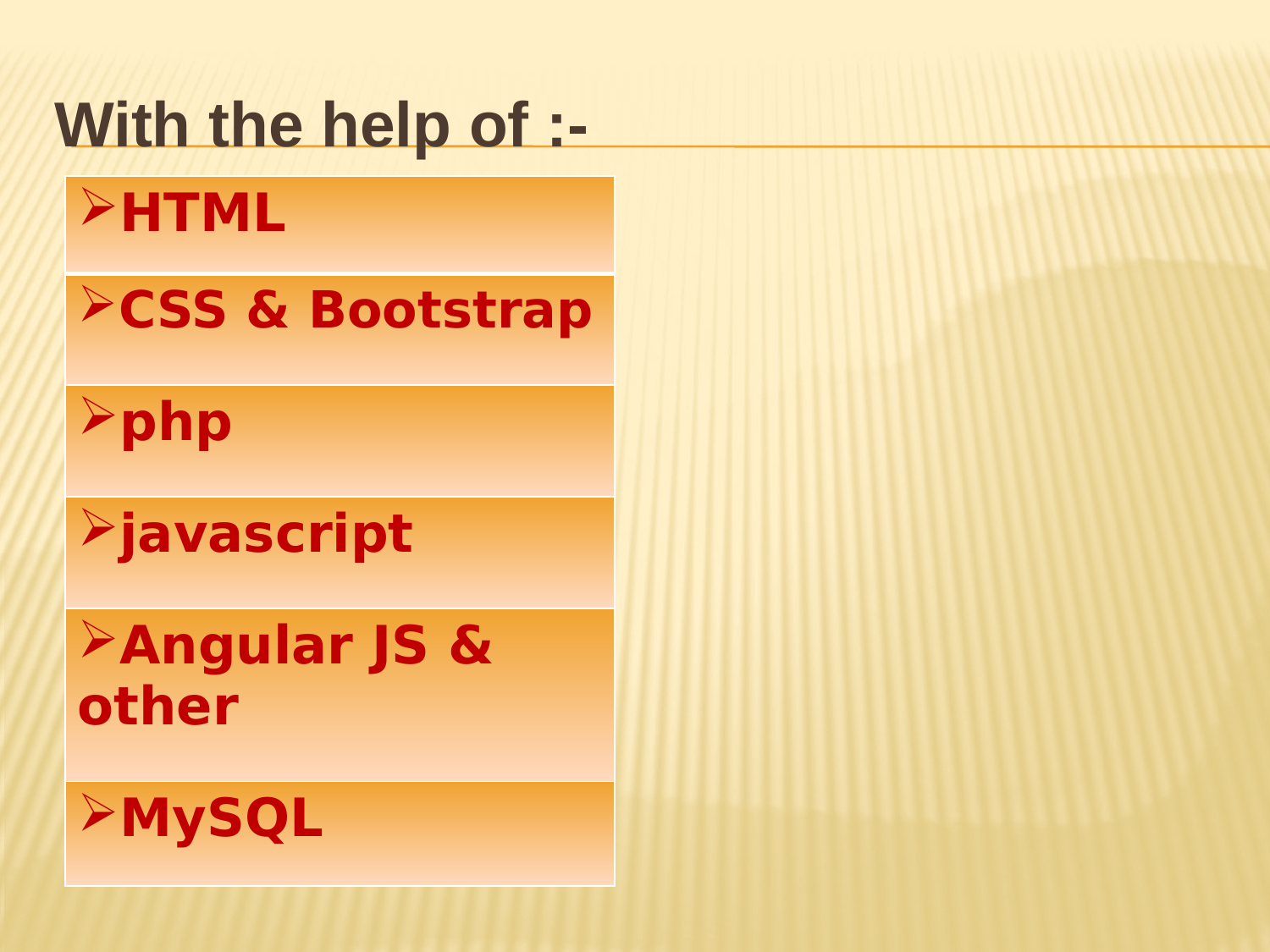

# With the help of :-
| HTML |
| --- |
| CSS & Bootstrap |
| php |
| javascript |
| Angular JS & other |
| MySQL |